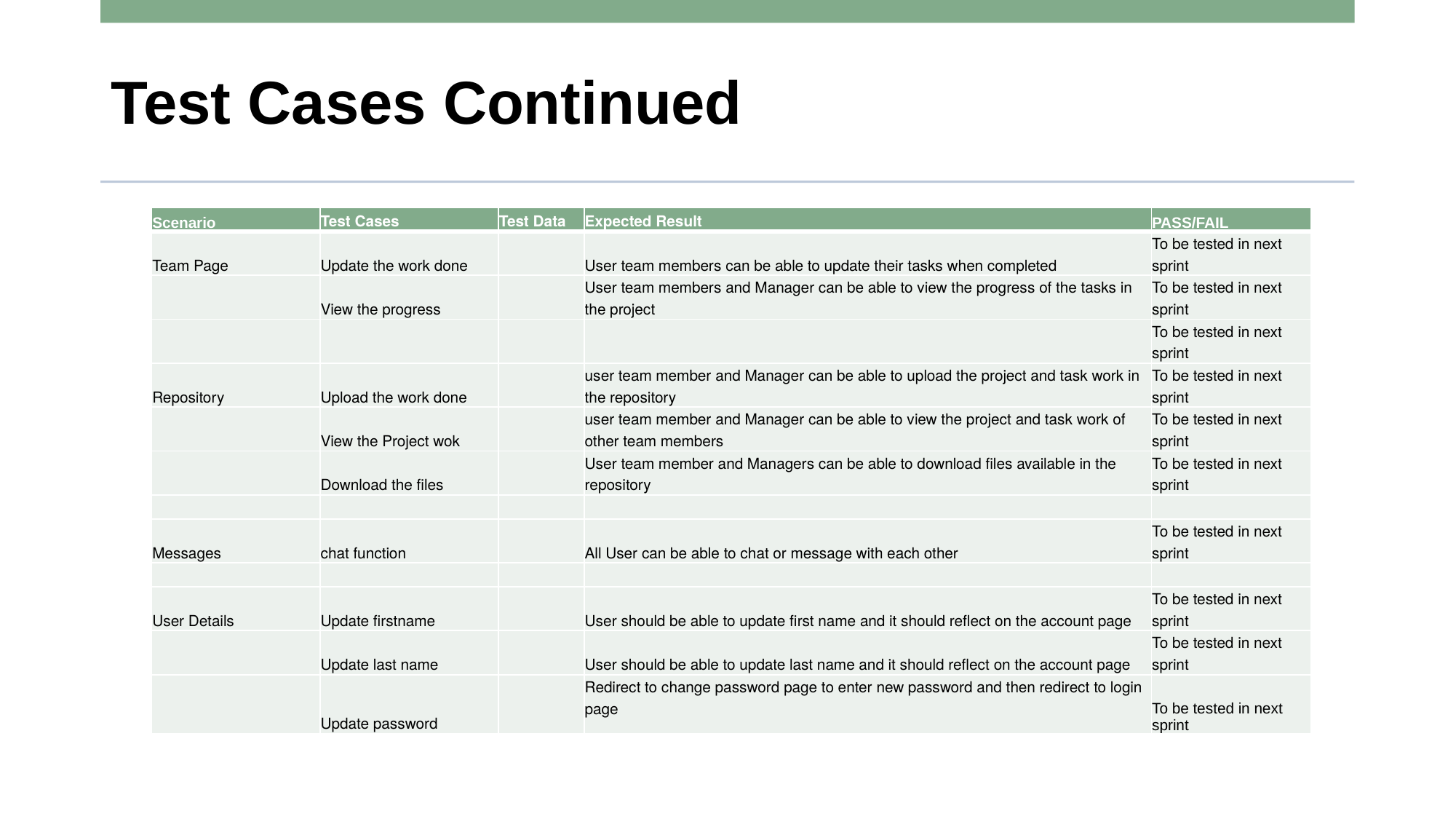

# Test Cases Continued

| Scenario | Test Cases | Test Data | Expected Result | PASS/FAIL |
| --- | --- | --- | --- | --- |
| Team Page | Update the work done |  | User team members can be able to update their tasks when completed | To be tested in next sprint |
|  | View the progress |  | User team members and Manager can be able to view the progress of the tasks in the project | To be tested in next sprint |
|  |  |  |  | To be tested in next sprint |
| Repository | Upload the work done |  | user team member and Manager can be able to upload the project and task work in the repository | To be tested in next sprint |
|  | View the Project wok |  | user team member and Manager can be able to view the project and task work of other team members | To be tested in next sprint |
|  | Download the files |  | User team member and Managers can be able to download files available in the repository | To be tested in next sprint |
|  |  |  |  |  |
| Messages | chat function |  | All User can be able to chat or message with each other | To be tested in next sprint |
|  |  |  |  |  |
| User Details | Update firstname |  | User should be able to update first name and it should reflect on the account page | To be tested in next sprint |
|  | Update last name |  | User should be able to update last name and it should reflect on the account page | To be tested in next sprint |
|  | Update password |  | Redirect to change password page to enter new password and then redirect to login page | To be tested in next sprint |